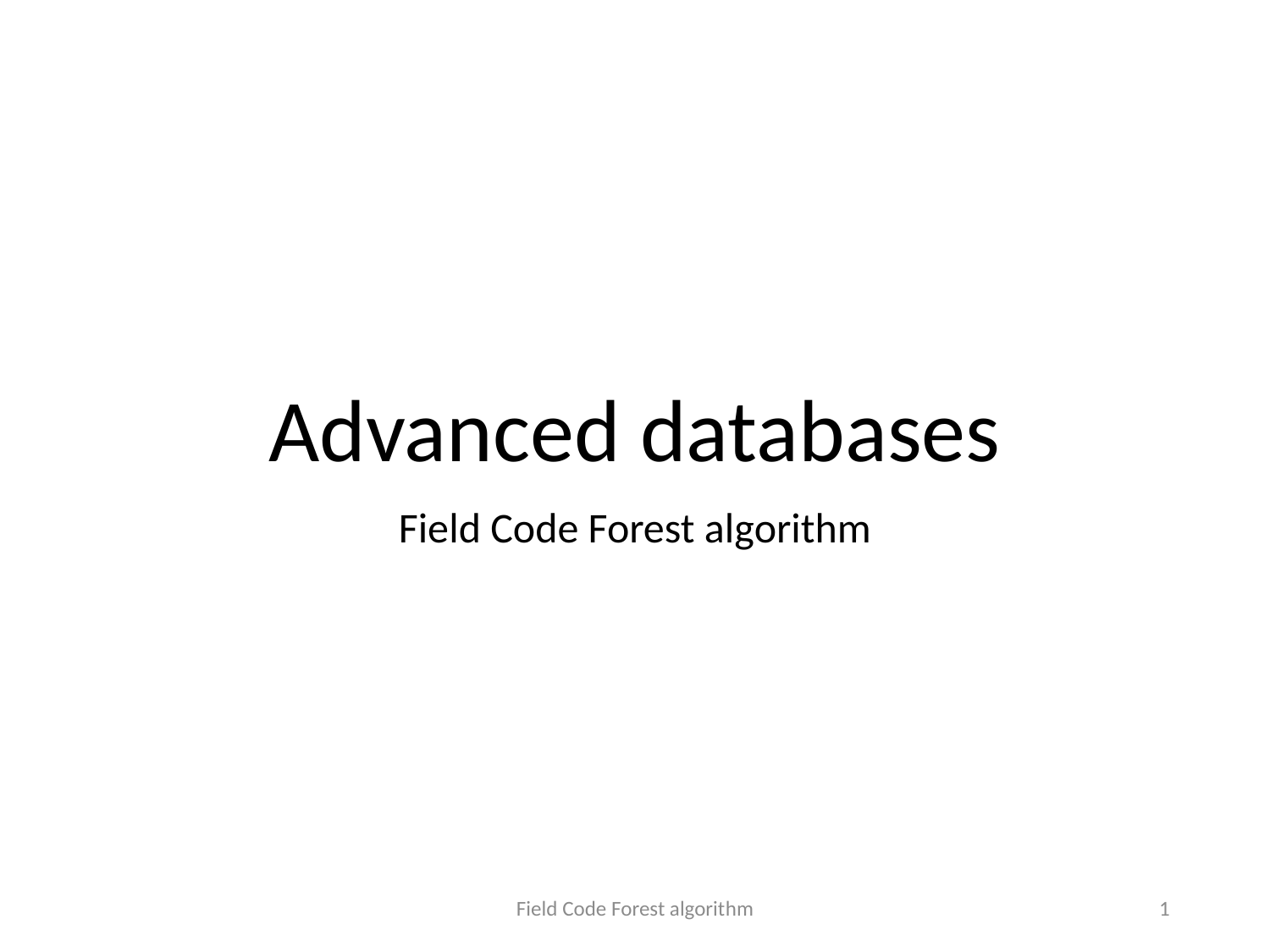

# Advanced databases
Field Code Forest algorithm
Field Code Forest algorithm
1